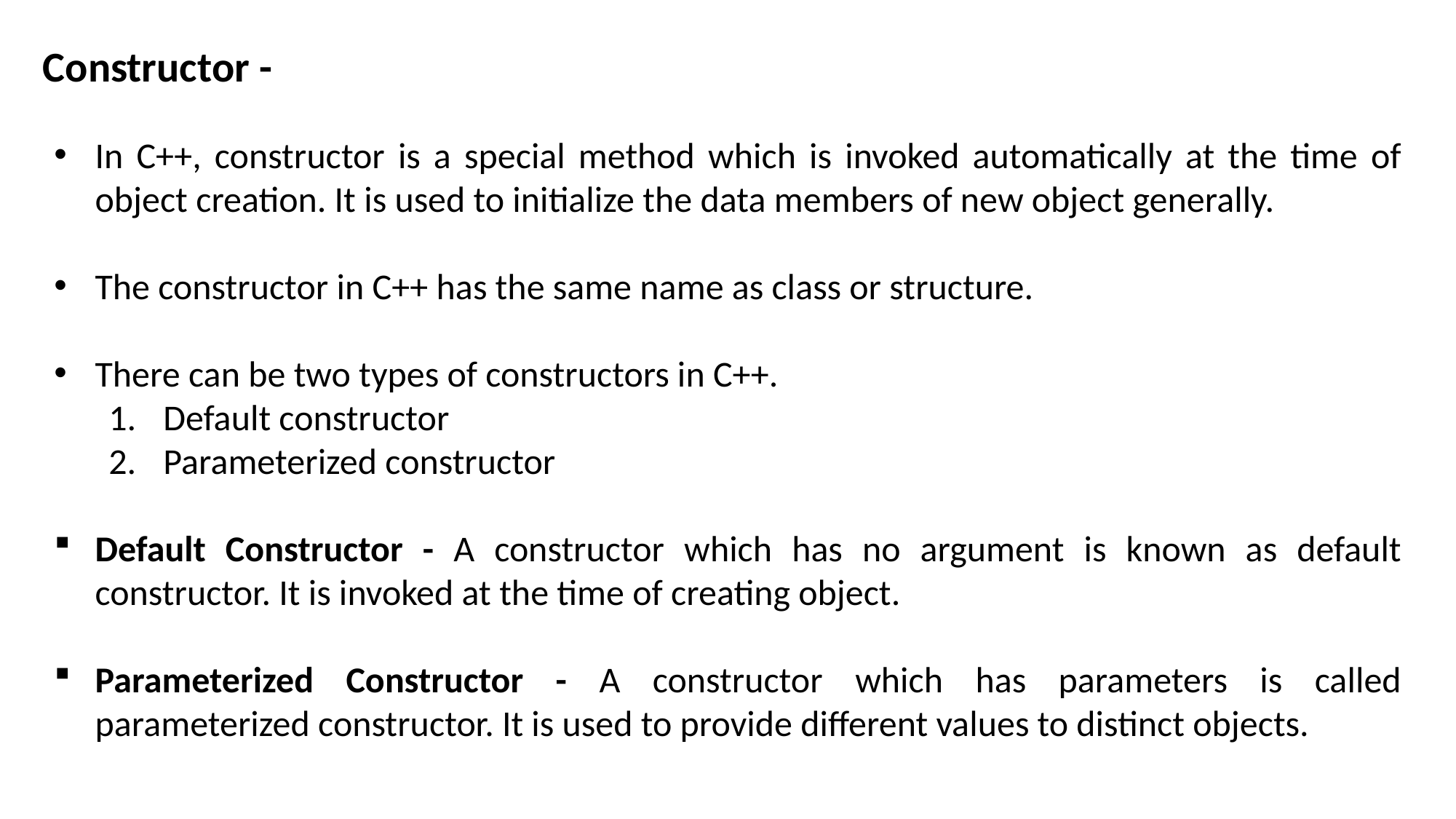

Constructor -
In C++, constructor is a special method which is invoked automatically at the time of object creation. It is used to initialize the data members of new object generally.

The constructor in C++ has the same name as class or structure.

There can be two types of constructors in C++.
Default constructor
Parameterized constructor

Default Constructor - A constructor which has no argument is known as default constructor. It is invoked at the time of creating object.

Parameterized Constructor - A constructor which has parameters is called parameterized constructor. It is used to provide different values to distinct objects.